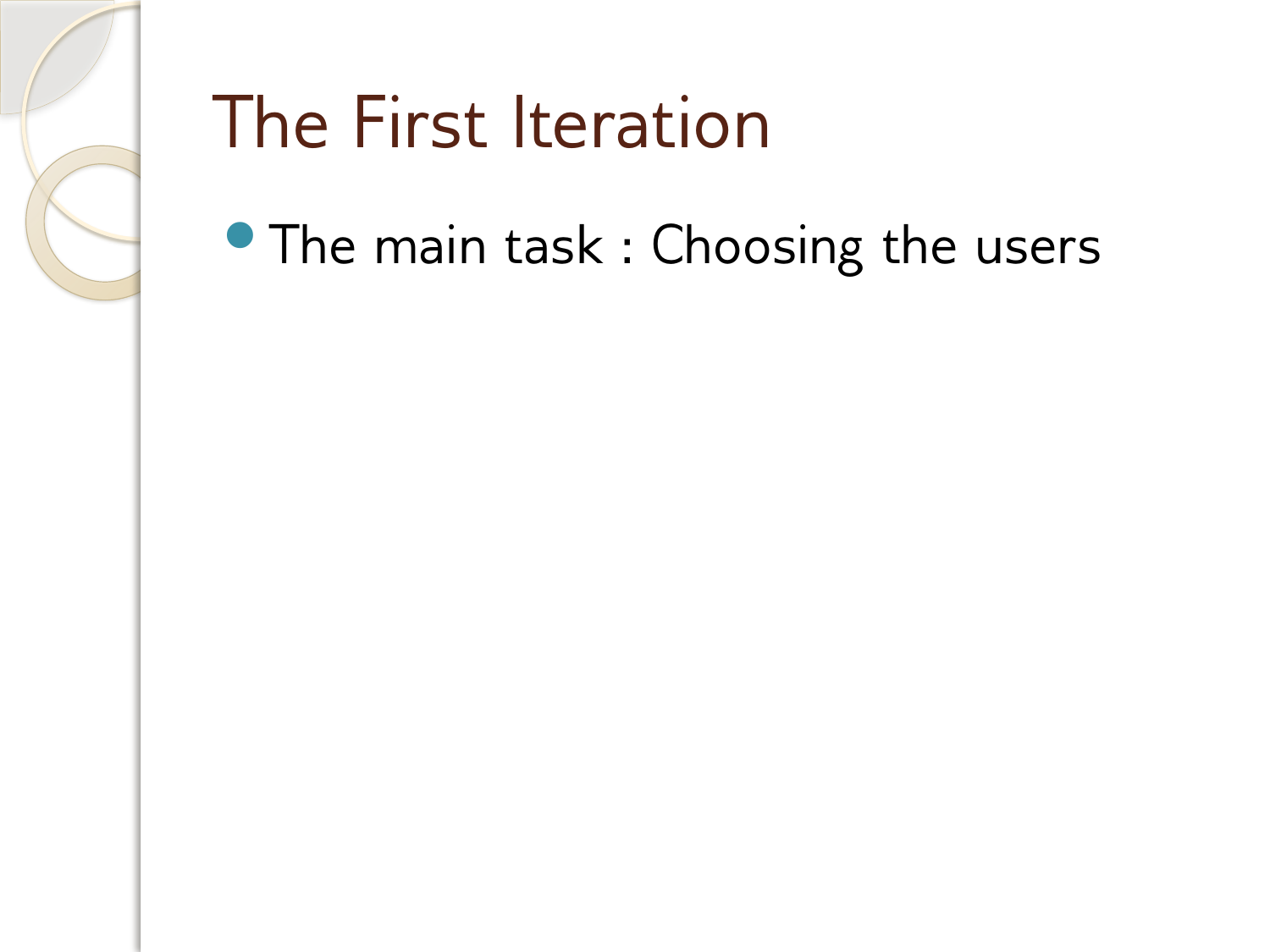

# The First Iteration
The main task : Choosing the users